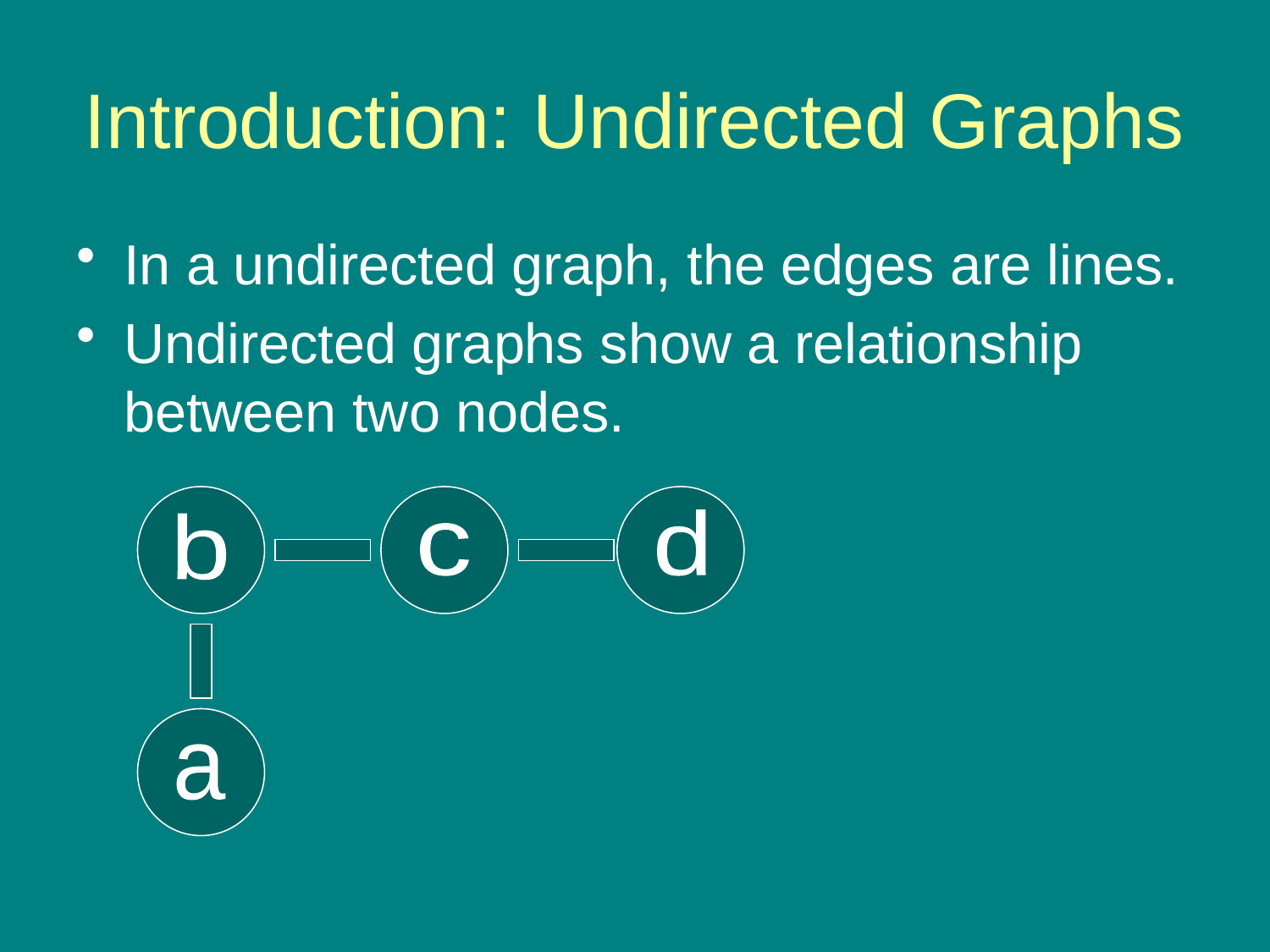

# Introduction: Undirected Graphs
In a undirected graph, the edges are lines.
Undirected graphs show a relationship between two nodes.

d
b
c

a